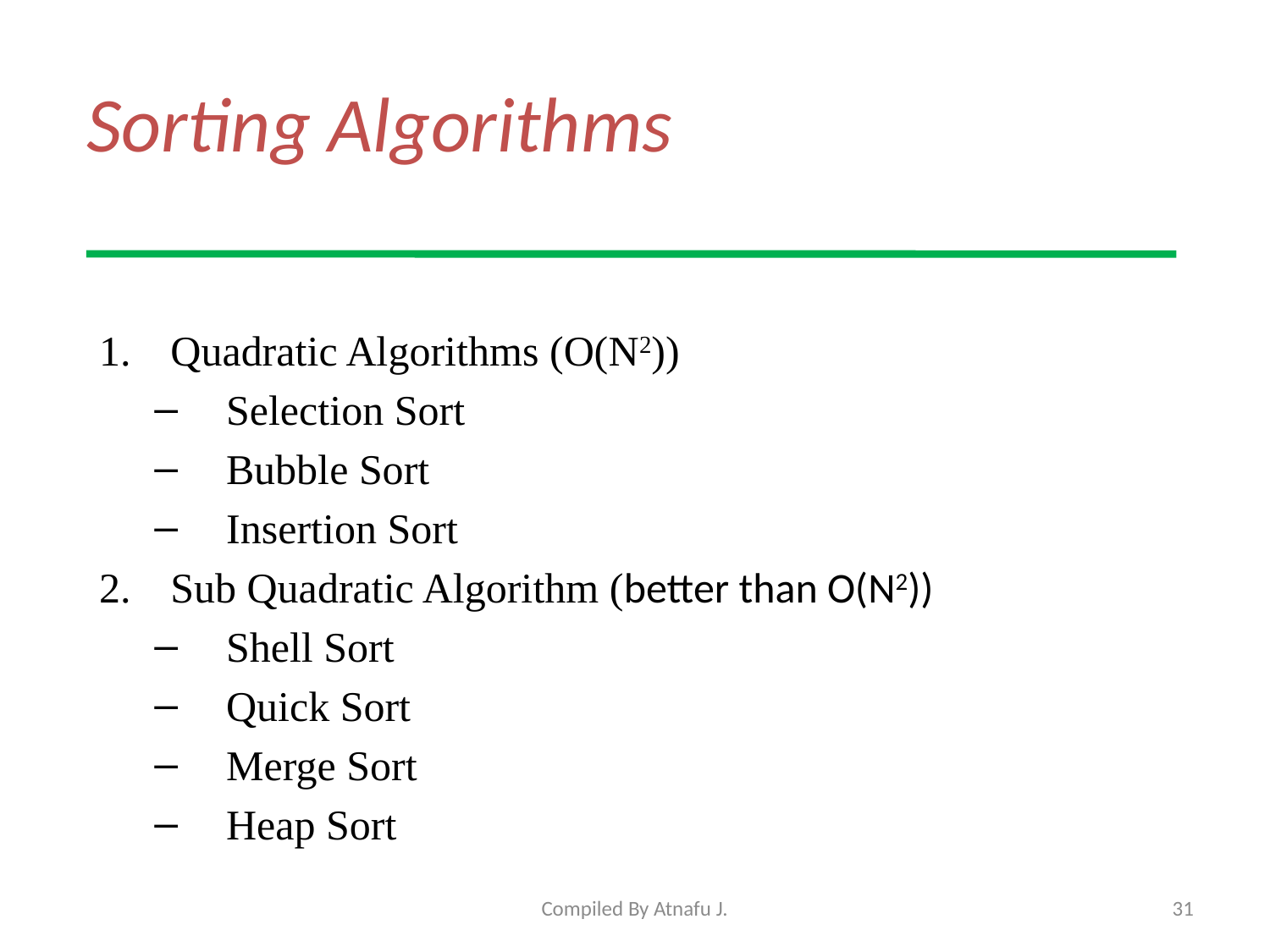

# Sorting Algorithms
Quadratic Algorithms (O(N2))
Selection Sort
Bubble Sort
Insertion Sort
Sub Quadratic Algorithm (better than O(N2))
Shell Sort
Quick Sort
Merge Sort
Heap Sort

Compiled By Atnafu J.
31